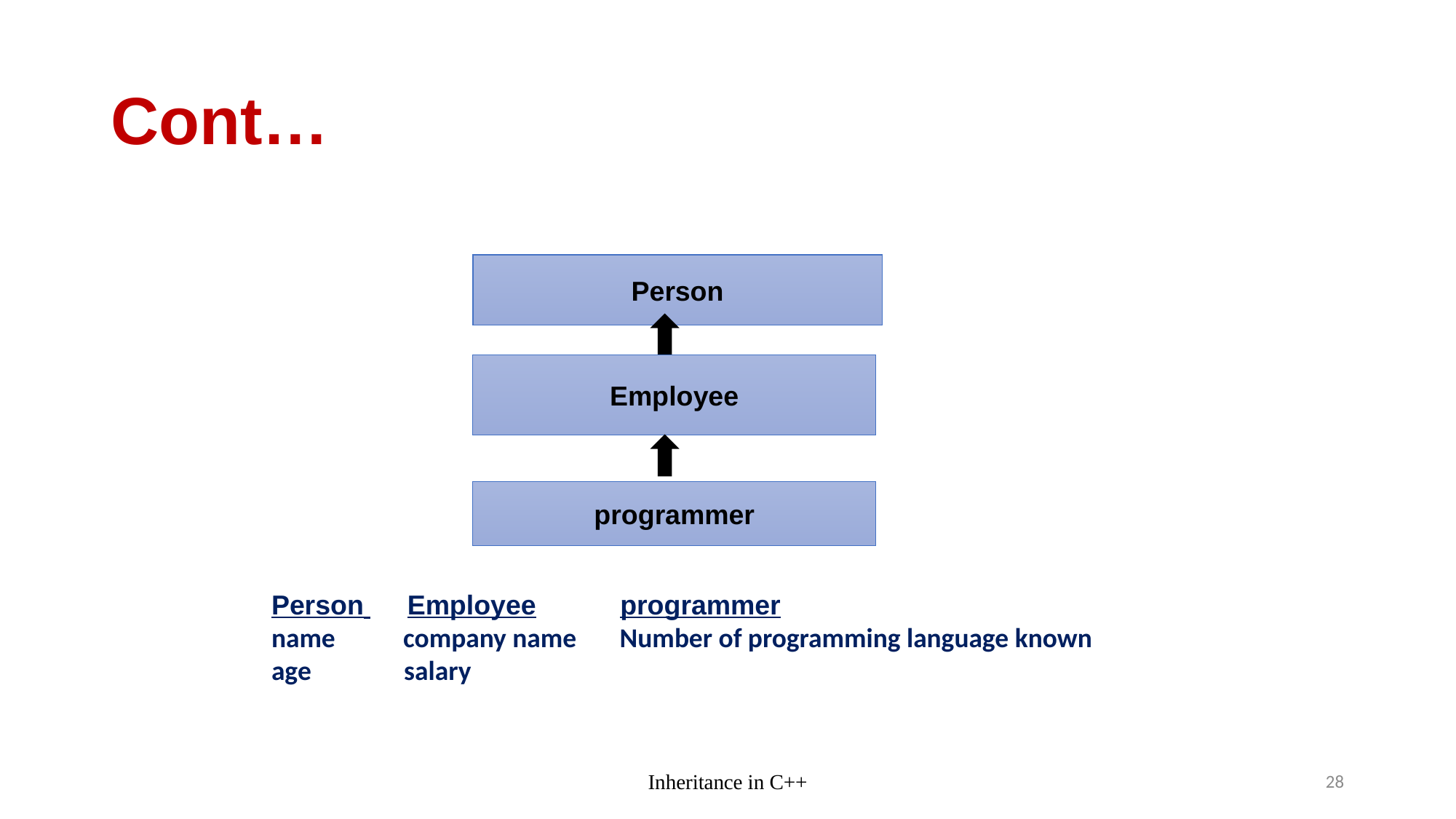

# Cont…
Person

Employee

programmer
 Person       Employee           programmer
 name           company name       Number of programming language known
 age               salary
Inheritance in C++
28